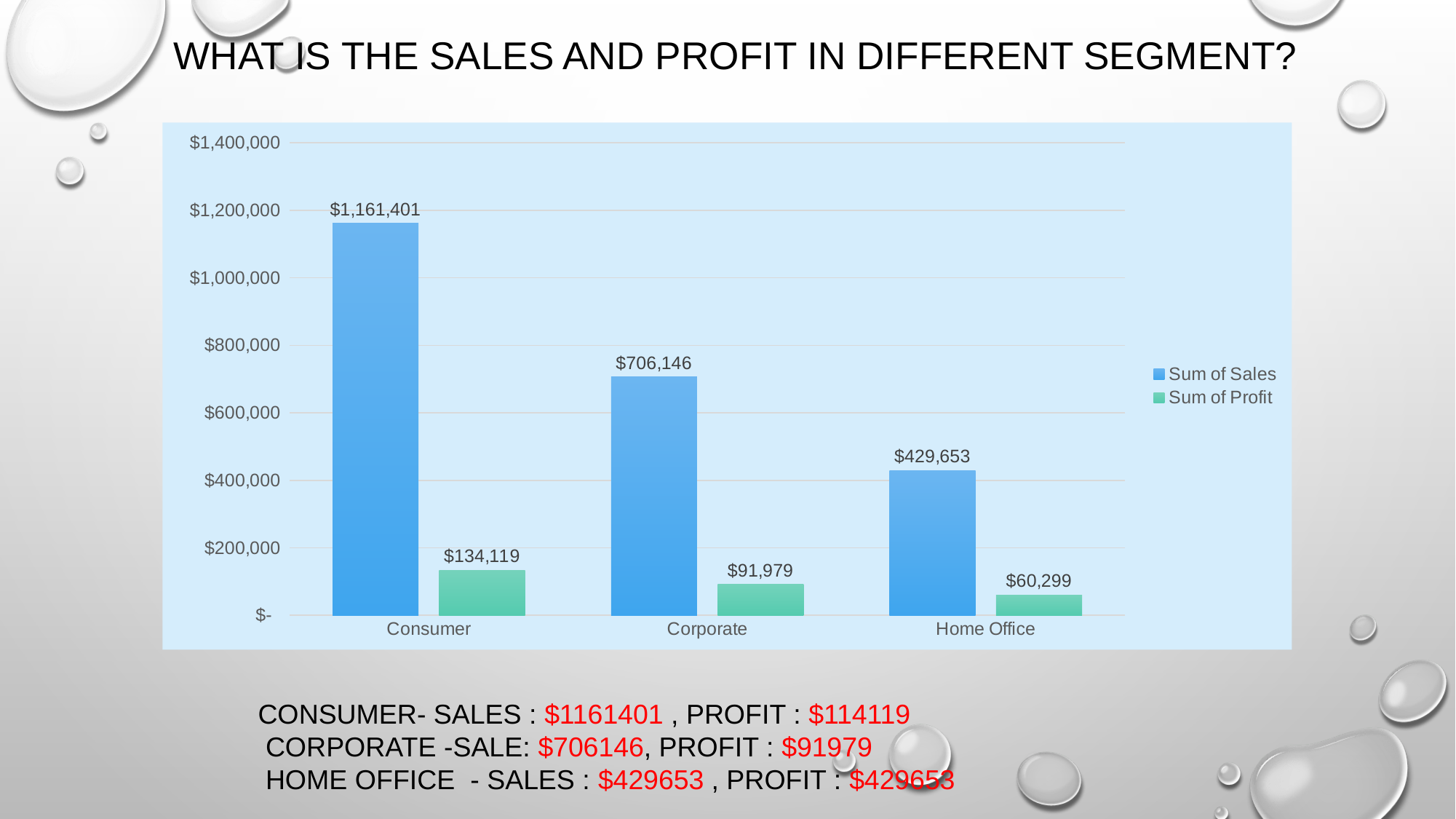

# WHAT IS THE SALES AND PROFIT IN DIFFERENT SEGMENT?

### Chart

| Category | Sum of Sales | Sum of Profit |
|---|---|---|
| Consumer | 1161401.3449999888 | 134119.20919999972 |
| Corporate | 706146.3668000001 | 91979.13400000021 |
| Home Office | 429653.1485000003 | 60298.678500000075 |
CONSUMER- SALES : $1161401 , PROFIT : $114119
 CORPORATE -SALE: $706146, PROFIT : $91979
 HOME OFFICE  - SALES : $429653 , PROFIT : $429653